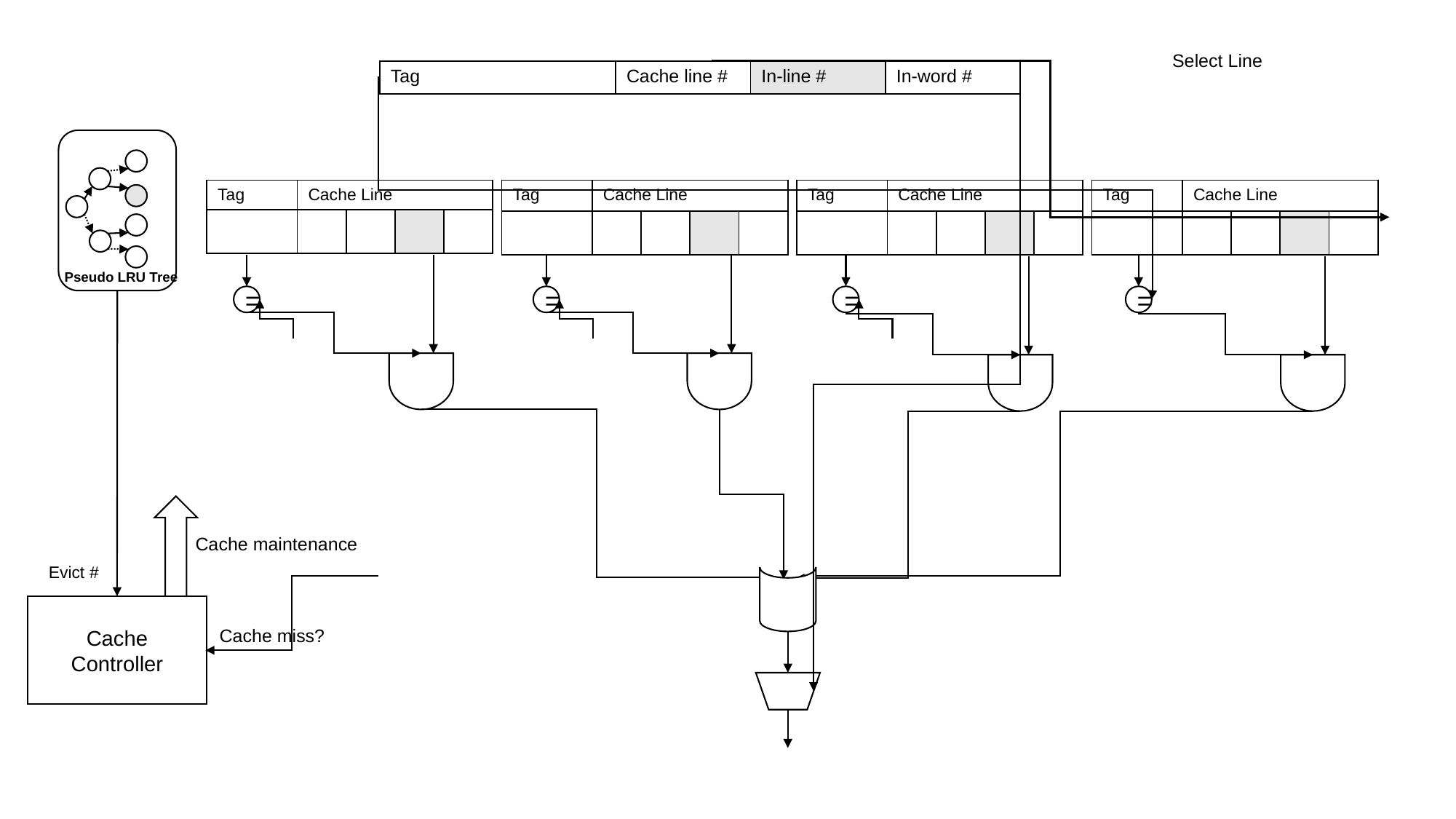

Select Line
| Tag | Cache line # | In-line # | In-word # |
| --- | --- | --- | --- |

Pseudo LRU Tree
| Tag | Cache Line |  |  |  |
| --- | --- | --- | --- | --- |
|  |  |  |  |  |
| Tag | Cache Line |  |  |  |
| --- | --- | --- | --- | --- |
|  |  |  |  |  |
| Tag | Cache Line |  |  |  |
| --- | --- | --- | --- | --- |
|  |  |  |  |  |
| Tag | Cache Line |  |  |  |
| --- | --- | --- | --- | --- |
|  |  |  |  |  |
=
=
=
=

Cache maintenance
Evict #

Cache Controller
Cache miss?